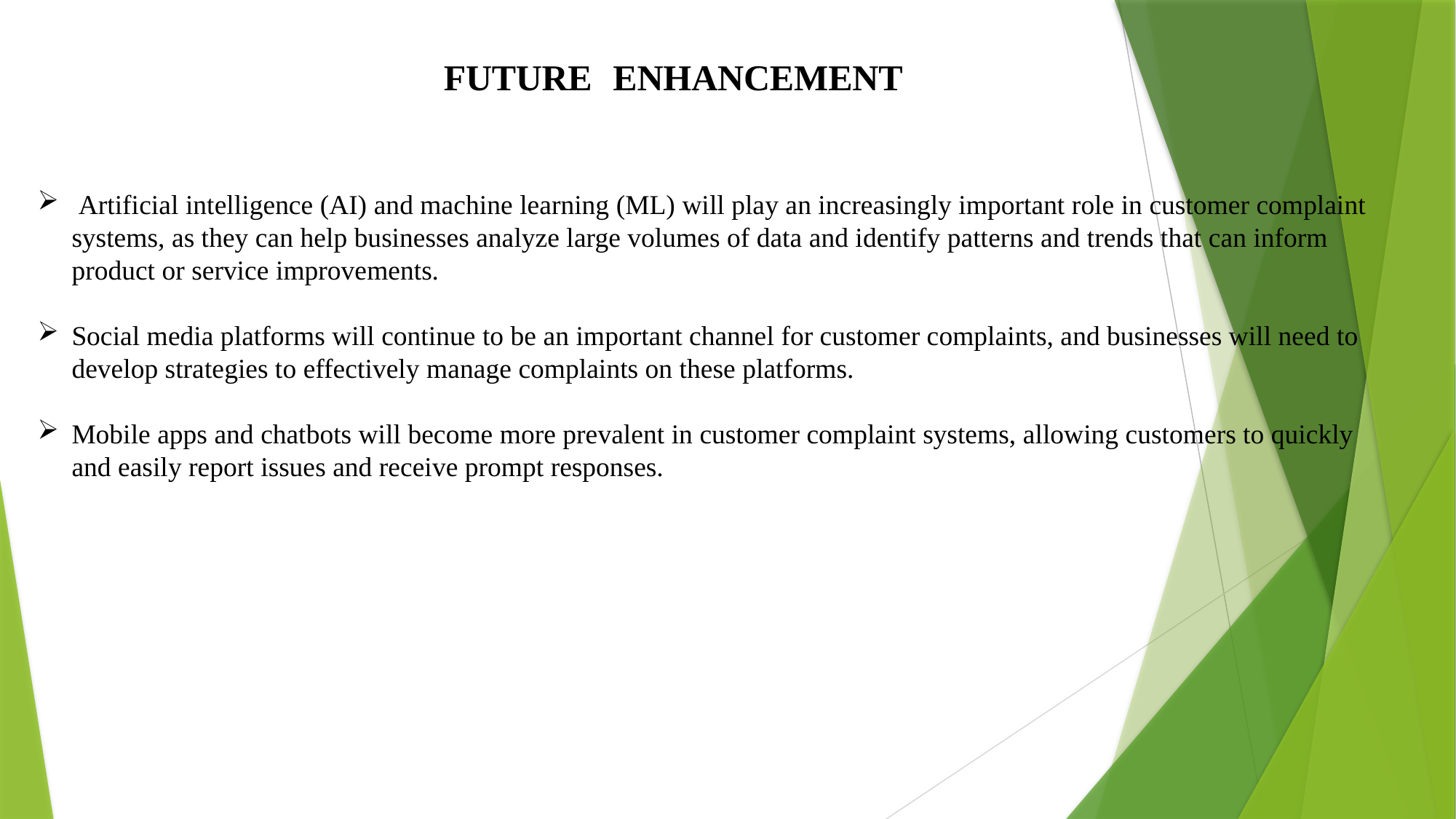

FUTURE	ENHANCEMENT

 Artificial intelligence (AI) and machine learning (ML) will play an increasingly important role in customer complaint systems, as they can help businesses analyze large volumes of data and identify patterns and trends that can inform product or service improvements.

Social media platforms will continue to be an important channel for customer complaints, and businesses will need to develop strategies to effectively manage complaints on these platforms.

Mobile apps and chatbots will become more prevalent in customer complaint systems, allowing customers to quickly and easily report issues and receive prompt responses.